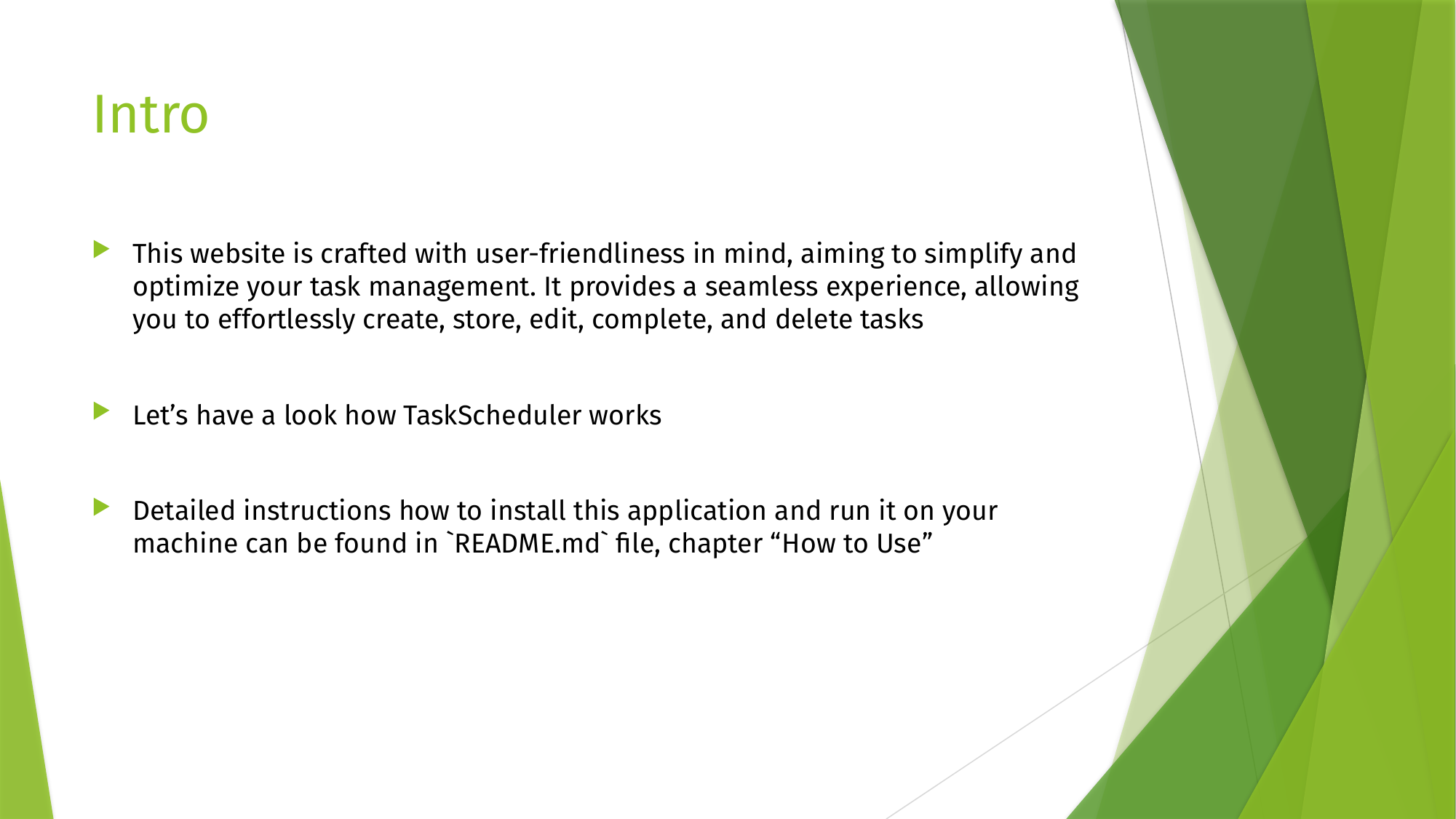

# Intro
This website is crafted with user-friendliness in mind, aiming to simplify and optimize your task management. It provides a seamless experience, allowing you to effortlessly create, store, edit, complete, and delete tasks

Let’s have a look how TaskScheduler works

Detailed instructions how to install this application and run it on your machine can be found in `README.md` file, chapter “How to Use”